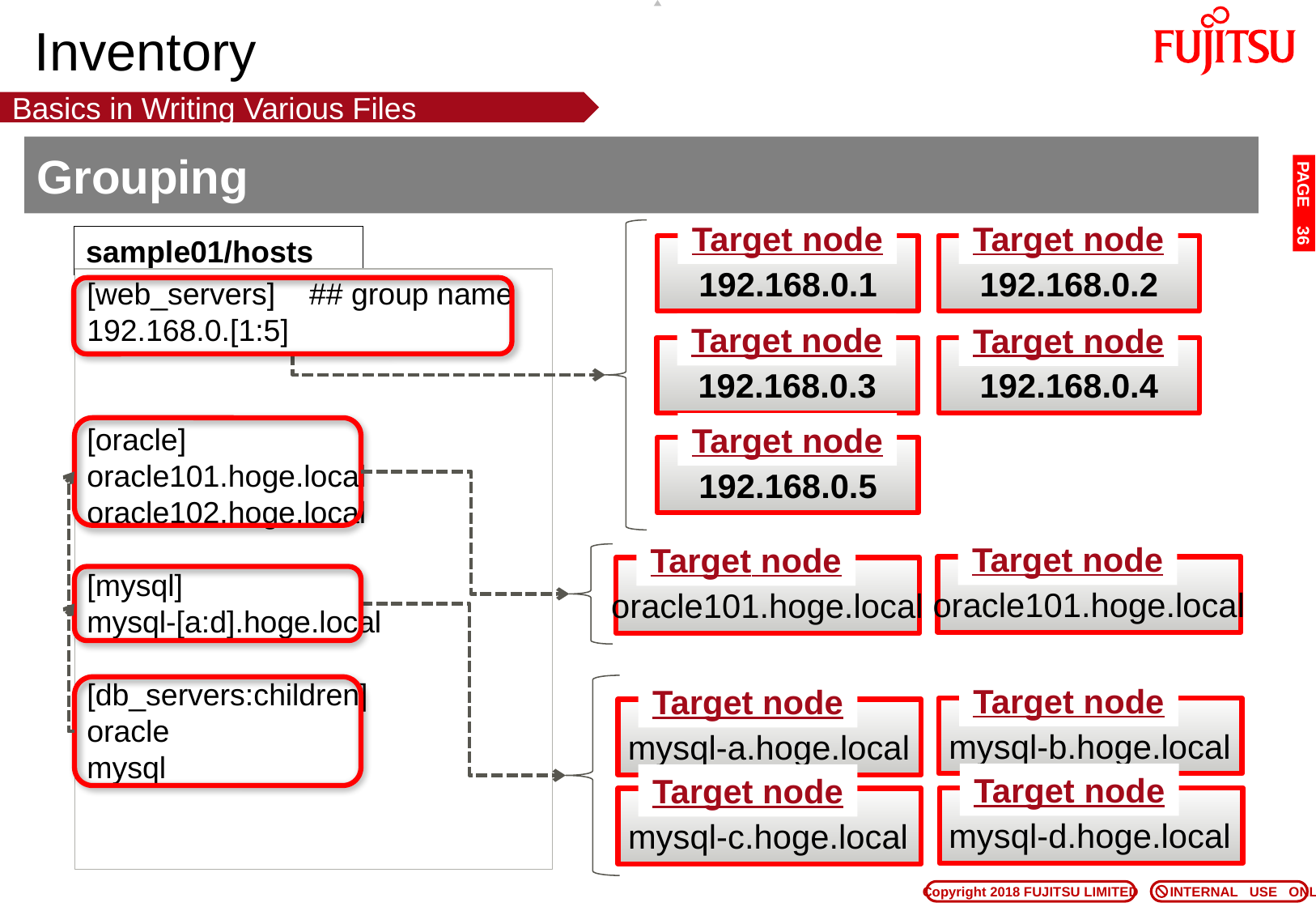

# Inventory
Basics in Writing Various Files
Grouping
PAGE    36
Target node

192.168.0.1
Target node

192.168.0.2

sample01/hosts
[web_servers]    ## group name
192.168.0.[1:5]

[oracle]
oracle101.hoge.local
oracle102.hoge.local

[mysql]
mysql-[a:d].hoge.local

[db_servers:children]
oracle
mysql

Target node

192.168.0.3
Target node

192.168.0.4
Target node

192.168.0.5

Target node

oracle101.hoge.local
Target node

oracle101.hoge.local

Target node

mysql-b.hoge.local
Target node

mysql-a.hoge.local

Target node

mysql-d.hoge.local
Target node

mysql-c.hoge.local